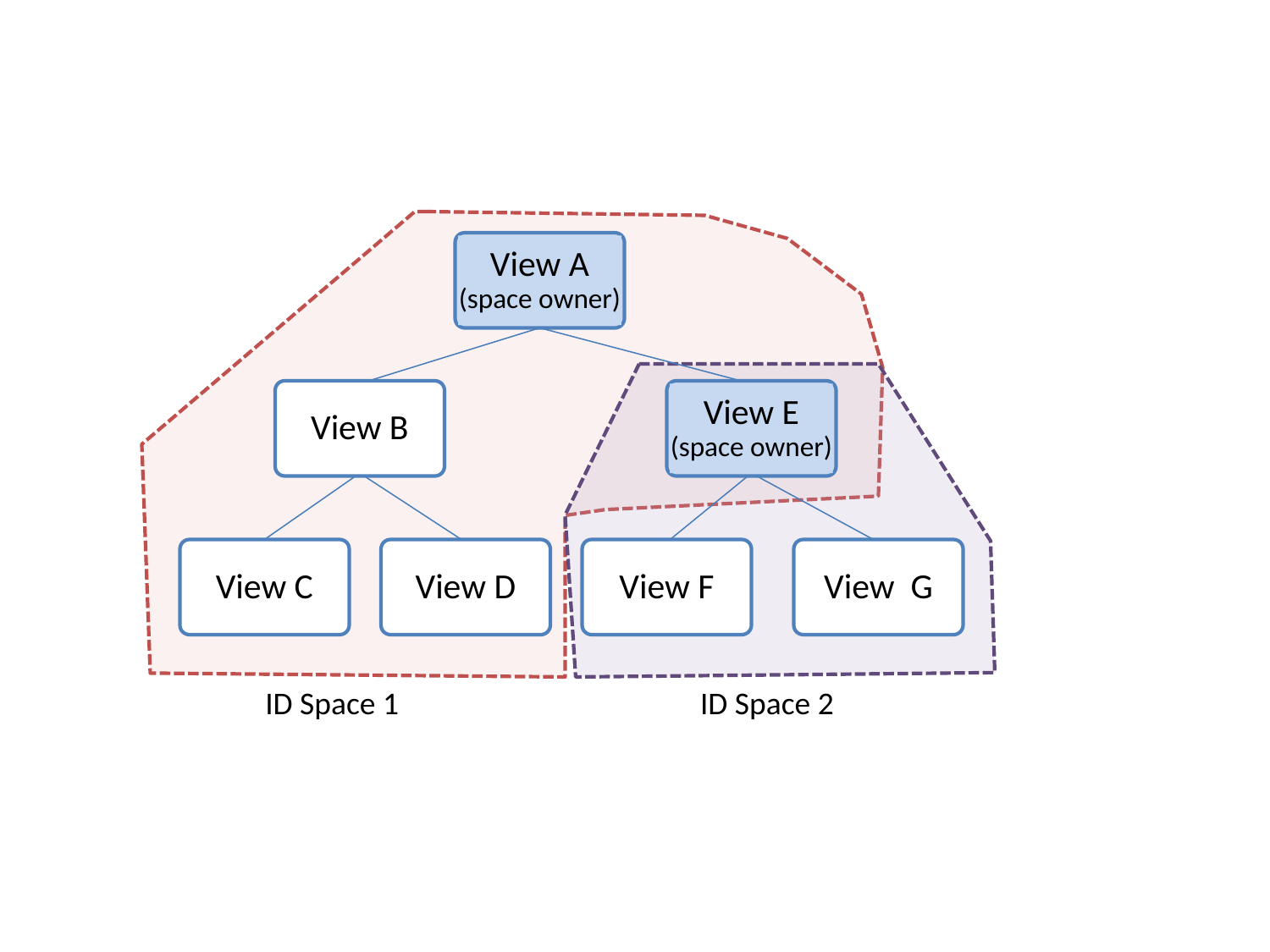

View A
(space owner)

View B

View E
(space owner)

View C

View D

View F

View  G
ID Space 1
ID Space 2